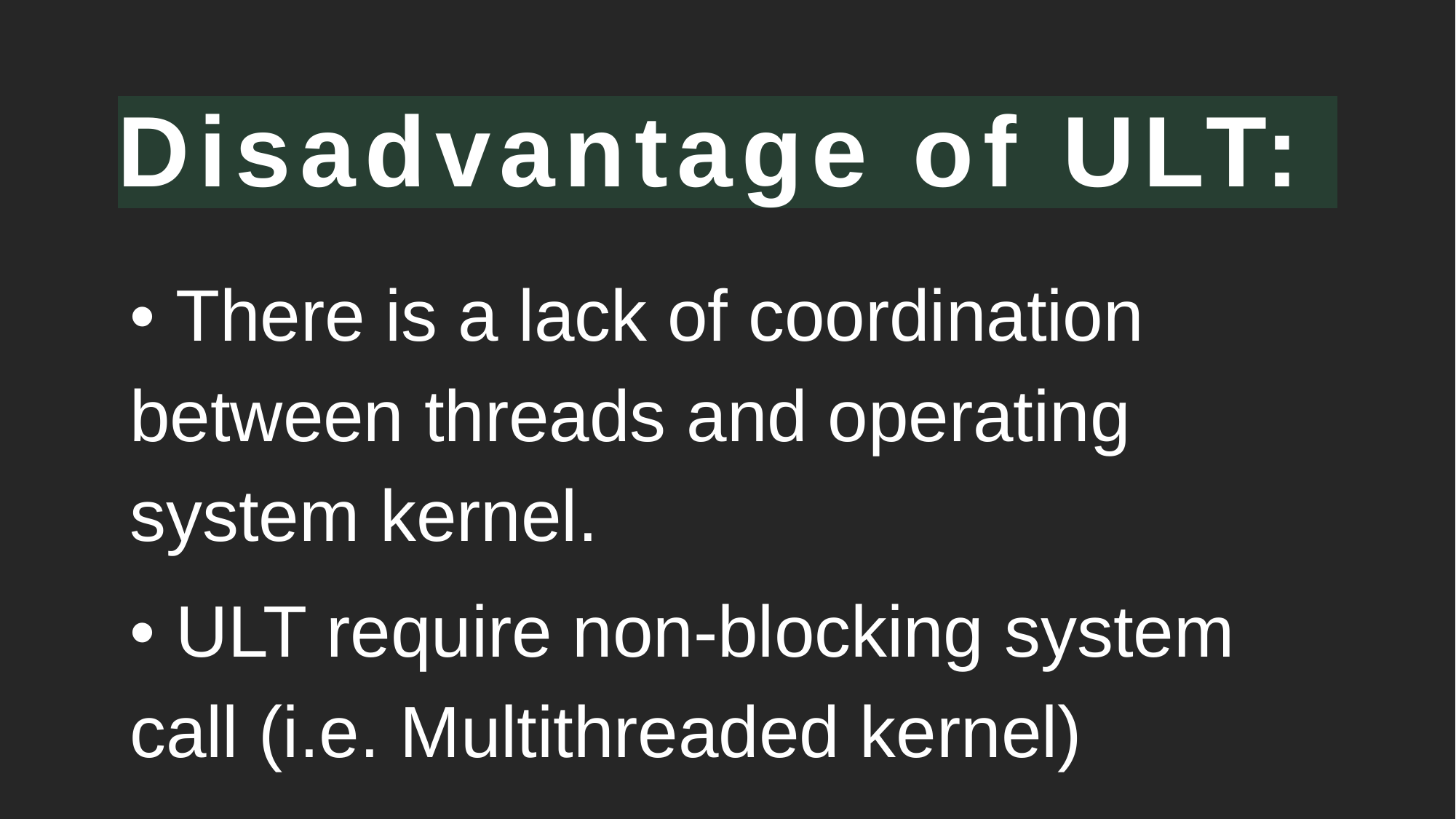

Disadvantage of ULT:
• There is a lack of coordination between threads and operating system kernel.
• ULT require non-blocking system call (i.e. Multithreaded kernel)